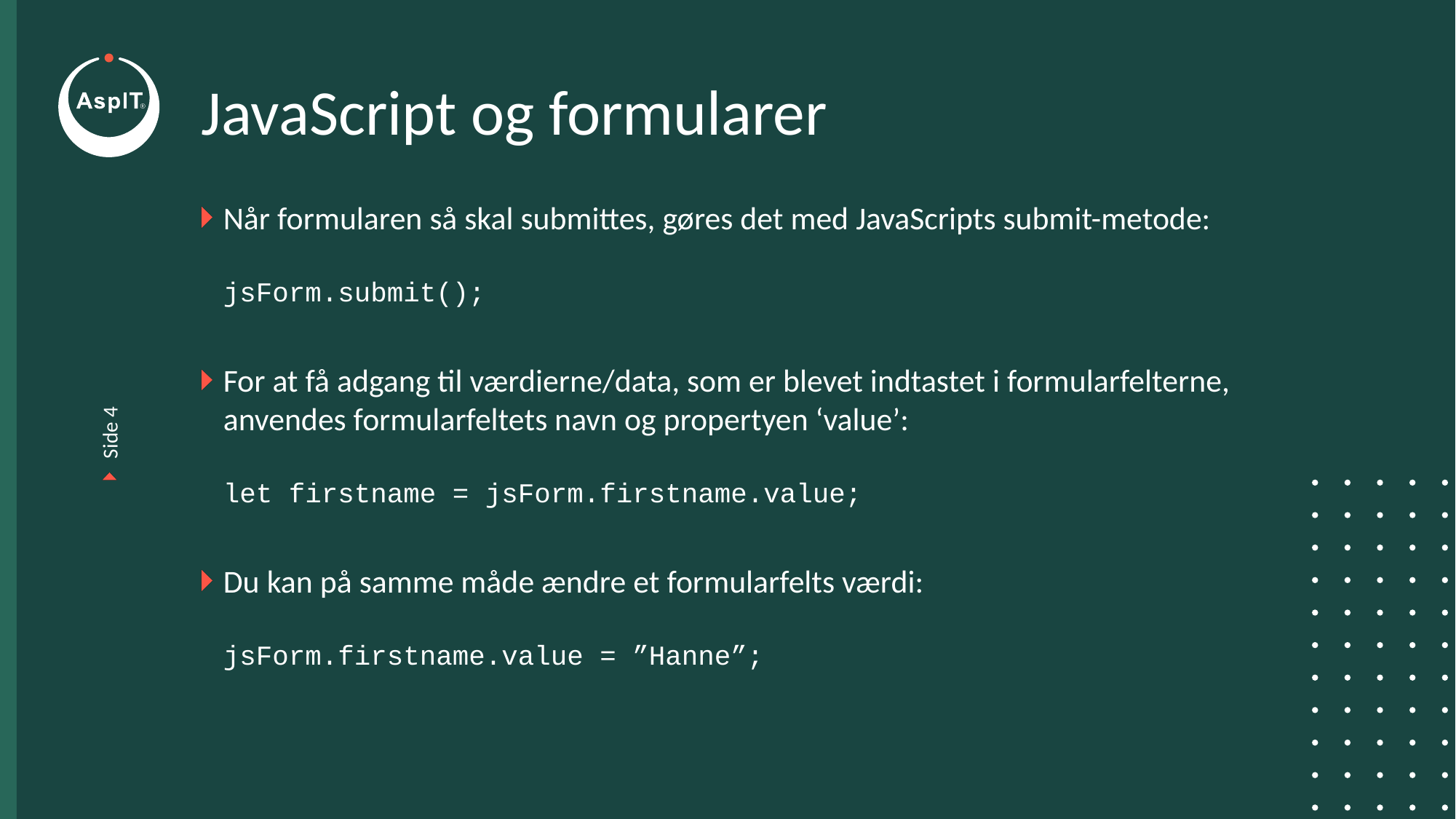

# JavaScript og formularer
Når formularen så skal submittes, gøres det med JavaScripts submit-metode:
jsForm.submit();
For at få adgang til værdierne/data, som er blevet indtastet i formularfelterne, anvendes formularfeltets navn og propertyen ‘value’:
let firstname = jsForm.firstname.value;
Du kan på samme måde ændre et formularfelts værdi:
jsForm.firstname.value = ”Hanne”;
Side 4